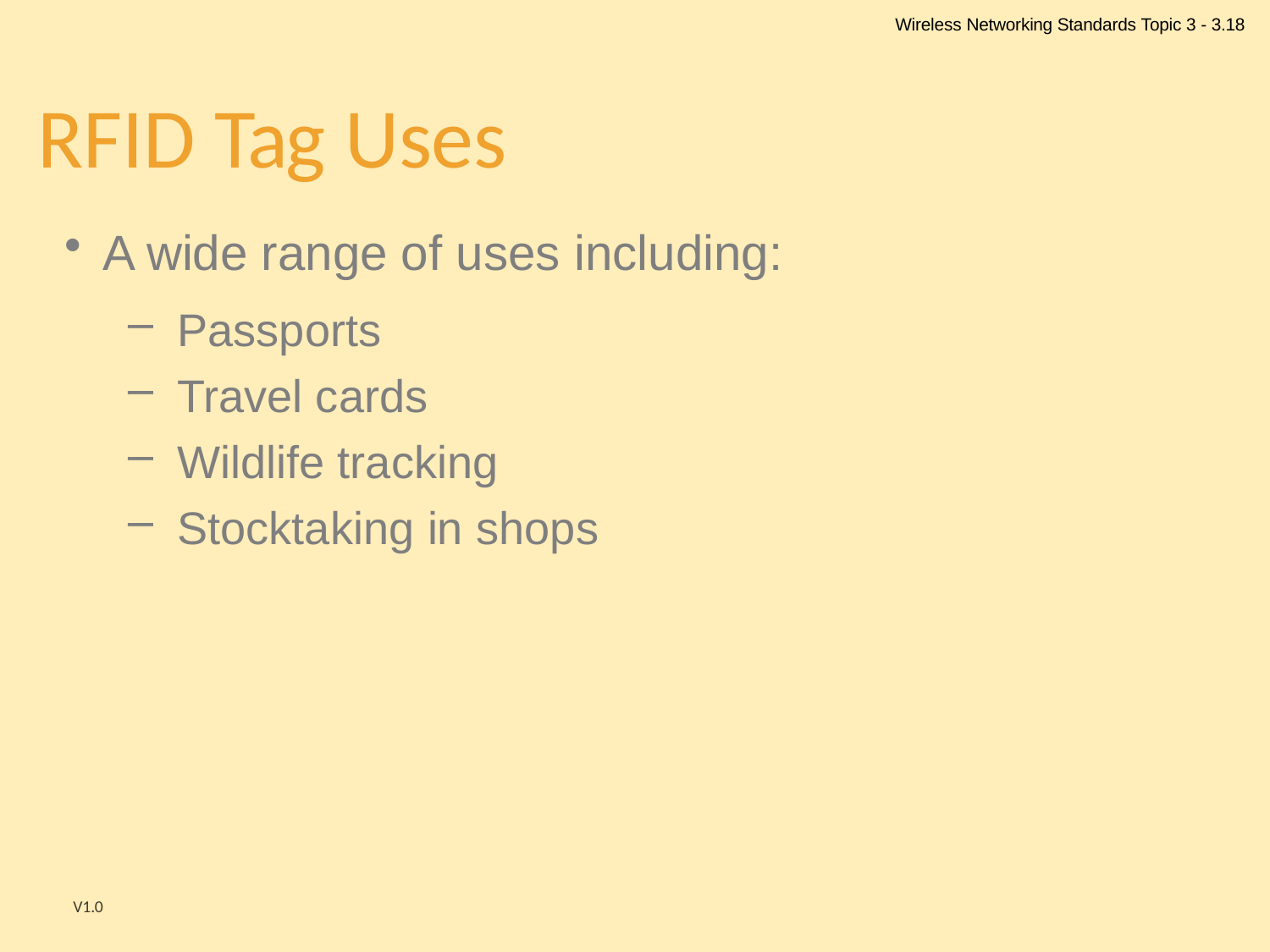

Wireless Networking Standards Topic 3 - 3.18
# RFID Tag Uses
A wide range of uses including:
Passports
Travel cards
Wildlife tracking
Stocktaking in shops
V1.0